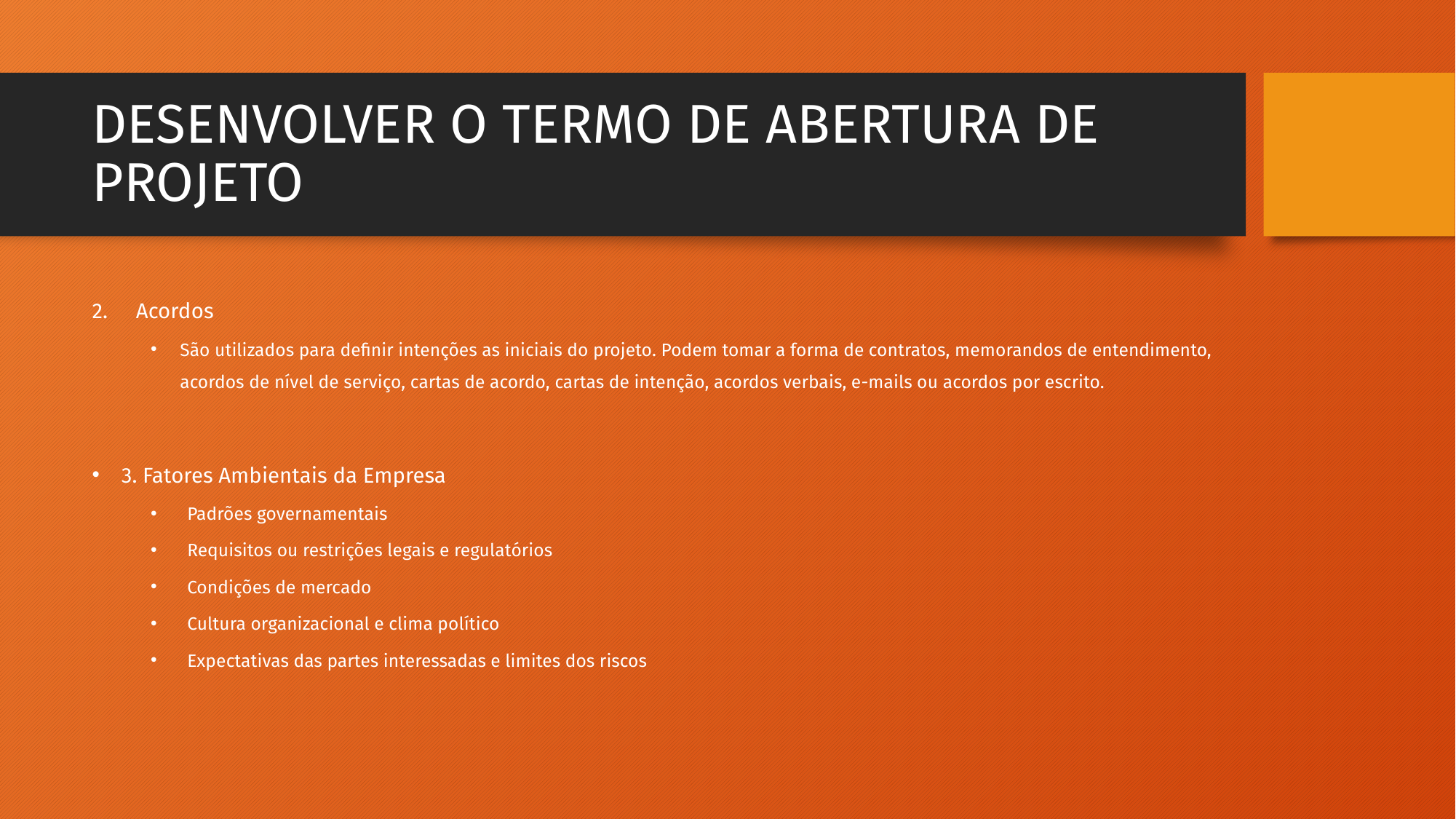

# DESENVOLVER O TERMO DE ABERTURA DE PROJETO
Acordos
São utilizados para definir intenções as iniciais do projeto. Podem tomar a forma de contratos, memorandos de entendimento, acordos de nível de serviço, cartas de acordo, cartas de intenção, acordos verbais, e-mails ou acordos por escrito.

3. Fatores Ambientais da Empresa
Padrões governamentais
Requisitos ou restrições legais e regulatórios
Condições de mercado
Cultura organizacional e clima político
Expectativas das partes interessadas e limites dos riscos